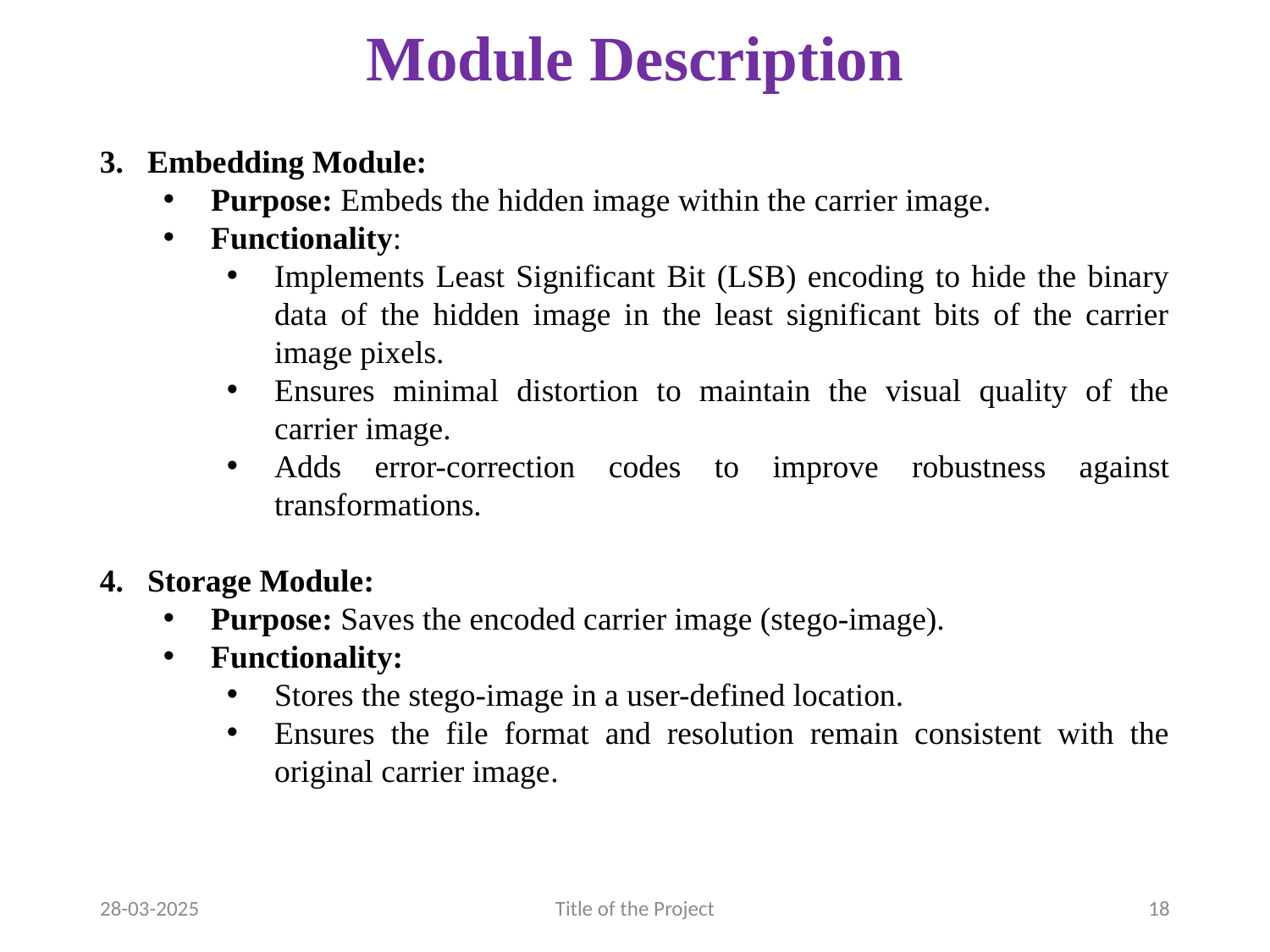

# Module Description
Embedding Module:
Purpose: Embeds the hidden image within the carrier image.
Functionality:
Implements Least Significant Bit (LSB) encoding to hide the binary data of the hidden image in the least significant bits of the carrier image pixels.
Ensures minimal distortion to maintain the visual quality of the carrier image.
Adds error-correction codes to improve robustness against transformations.

Storage Module:
Purpose: Saves the encoded carrier image (stego-image).
Functionality:
Stores the stego-image in a user-defined location.
Ensures the file format and resolution remain consistent with the original carrier image.
28-03-2025
Title of the Project
18